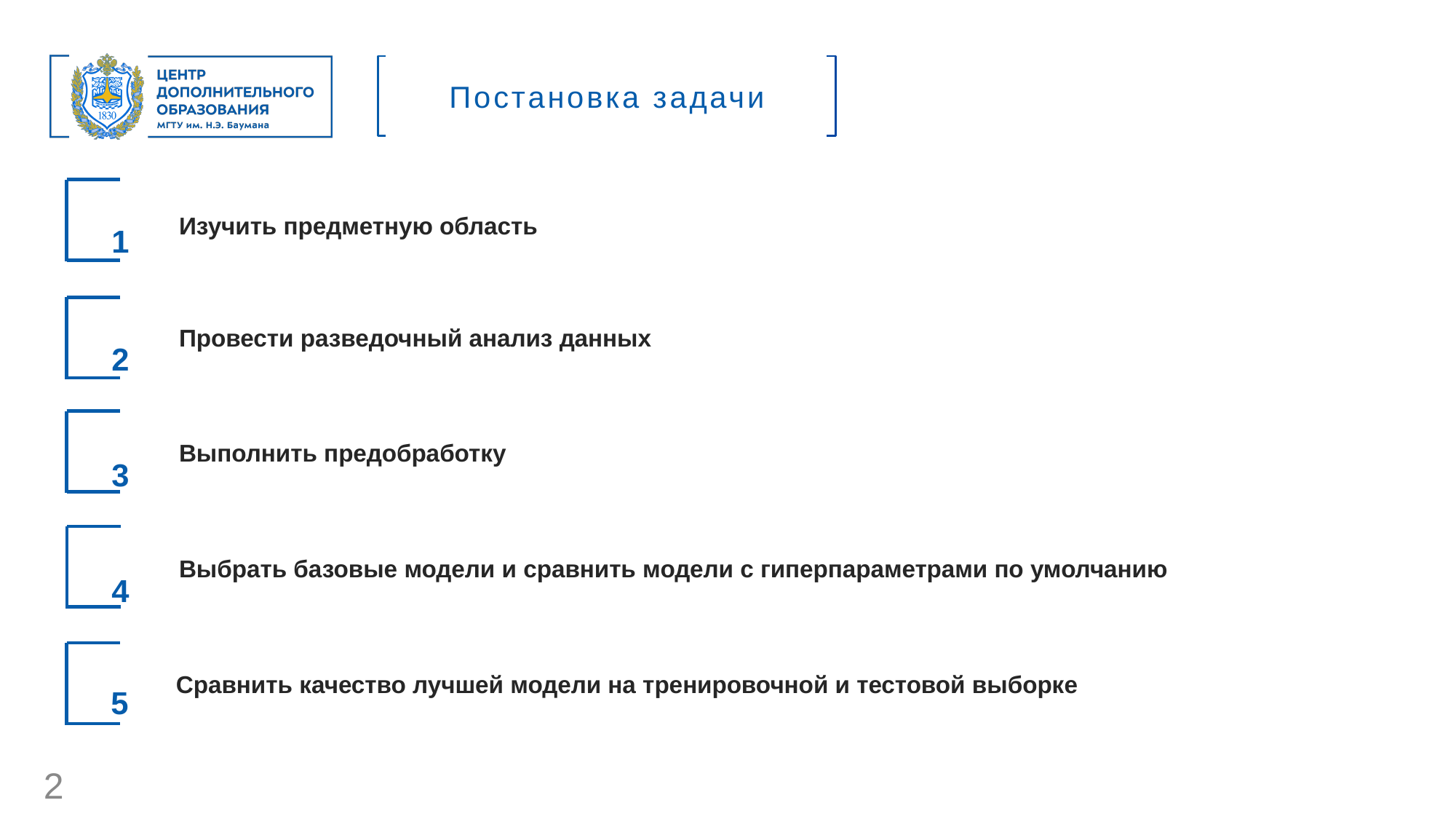

Постановка задачи

Изучить предметную область
1
Провести разведочный анализ данных
2
Выполнить предобработку
3
Выбрать базовые модели и сравнить модели с гиперпараметрами по умолчанию
4
Сравнить качество лучшей модели на тренировочной и тестовой выборке
5
2